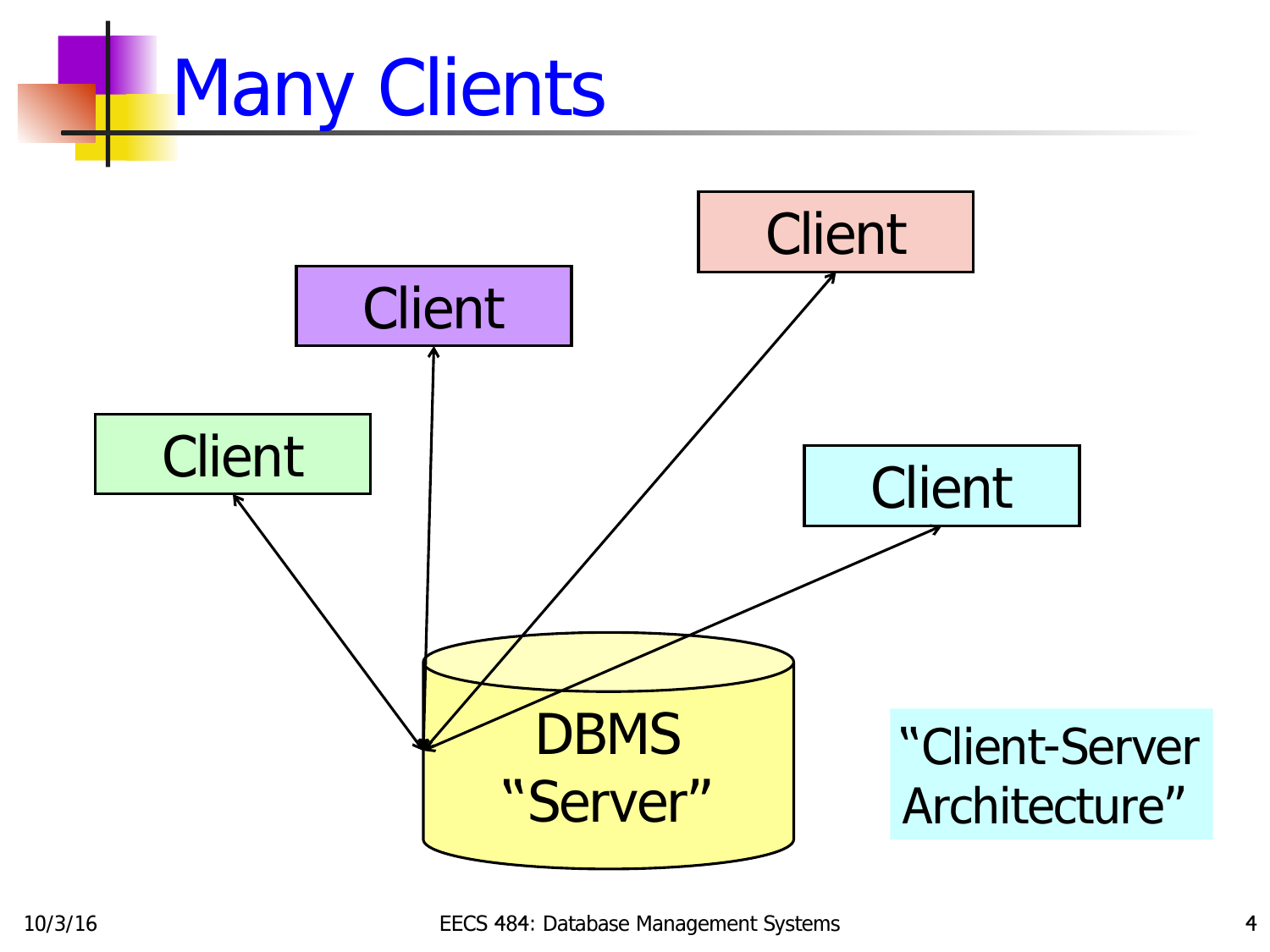

# Many Clients
Client
Client
Client
Client
DBMS
“Server”
“Client-Server
Architecture”
10/3/16
EECS 484: Database Management Systems
4